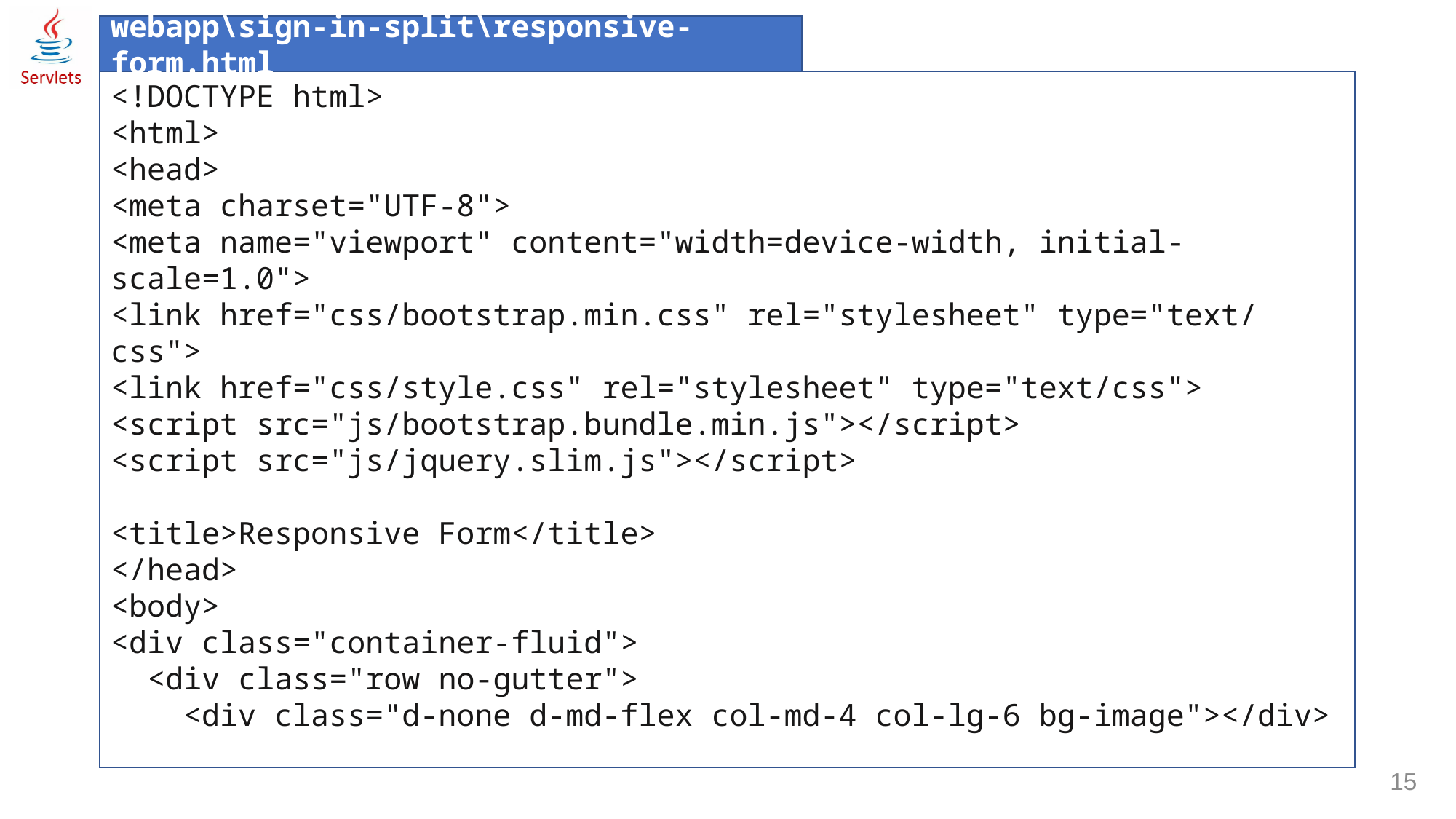

webapp\sign-in-split\responsive-form.html
<!DOCTYPE html>
<html>
<head>
<meta charset="UTF-8">
<meta name="viewport" content="width=device-width, initial-scale=1.0">
<link href="css/bootstrap.min.css" rel="stylesheet" type="text/css">
<link href="css/style.css" rel="stylesheet" type="text/css">
<script src="js/bootstrap.bundle.min.js"></script>
<script src="js/jquery.slim.js"></script>

<title>Responsive Form</title>
</head>
<body>
<div class="container-fluid">
  <div class="row no-gutter">
    <div class="d-none d-md-flex col-md-4 col-lg-6 bg-image"></div>

15